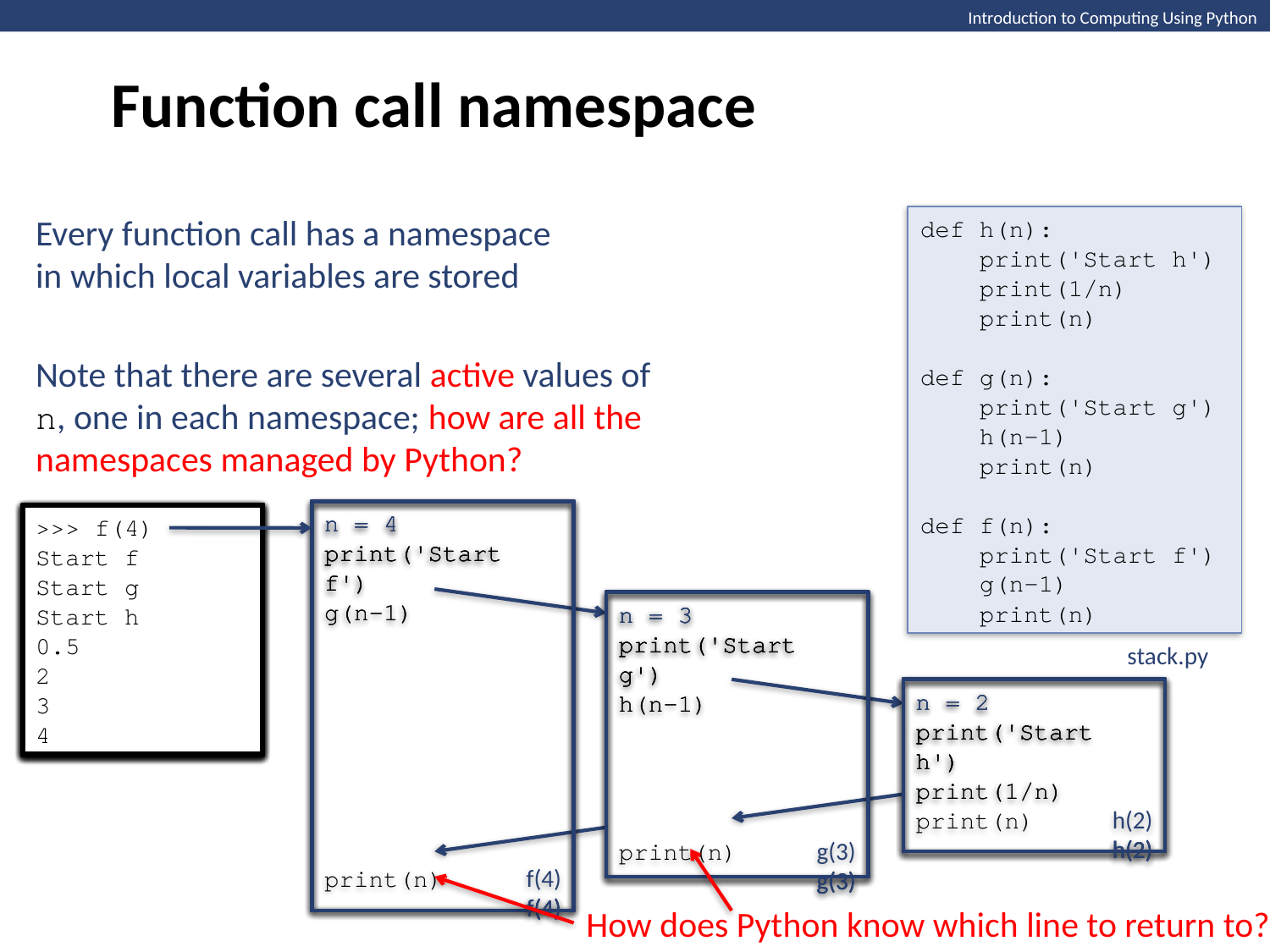

Function call namespace
Introduction to Computing Using Python
Every function call has a namespace
in which local variables are stored
def h(n):
    print('Start h')
    print(1/n)
    print(n)

def g(n):
    print('Start g')
    h(n-1)
    print(n)

def f(n):
    print('Start f')
    g(n-1)
    print(n)
Note that there are several active values of n, one in each namespace; how are all the namespaces managed by Python?
n = 4

f(4)
n = 4
print('Start f')

f(4)
n = 4
print('Start f')
g(n-1)

f(4)
n = 4
print('Start f')
g(n-1)

print(n)
f(4)
>>> f(4)
Start f
Start g
Start h

>>> f(4)
Start f
Start g
Start h
0.5

>>> f(4)

>>> f(4)
Start f

>>> f(4)
Start f
Start g

>>> f(4)
Start f
Start g
Start h
0.5
2

>>> f(4)
Start f
Start g
Start h
0.5
2
3

>>> f(4)
Start f
Start g
Start h
0.5
2
3
4
n = 3

g(3)
n = 3
print('Start g')

g(3)
n = 3
print('Start g')
h(n-1)

g(3)
n = 3
print('Start g')
h(n-1)

print(n)
g(3)
stack.py
n = 2

h(2)
n = 2
print('Start h')

h(2)
n = 2
print('Start h')
print(1/n)
print(n)
h(2)
n = 2
print('Start h')
print(1/n)

h(2)
How does Python know which line to return to?